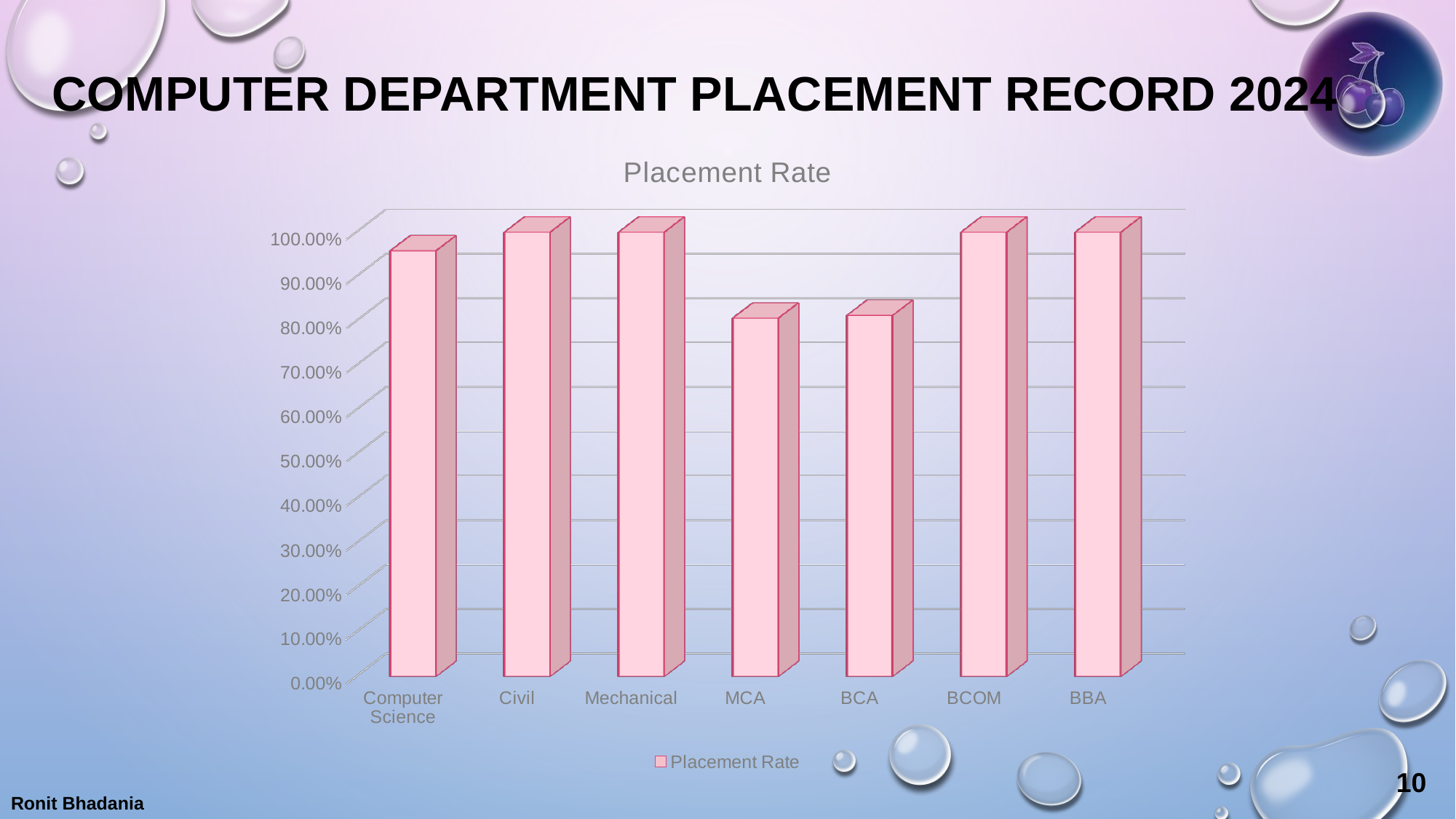

# COMPUTER DEPARTMENT PLACEMENT RECORD 2024

[unsupported chart]

10
Ronit Bhadania